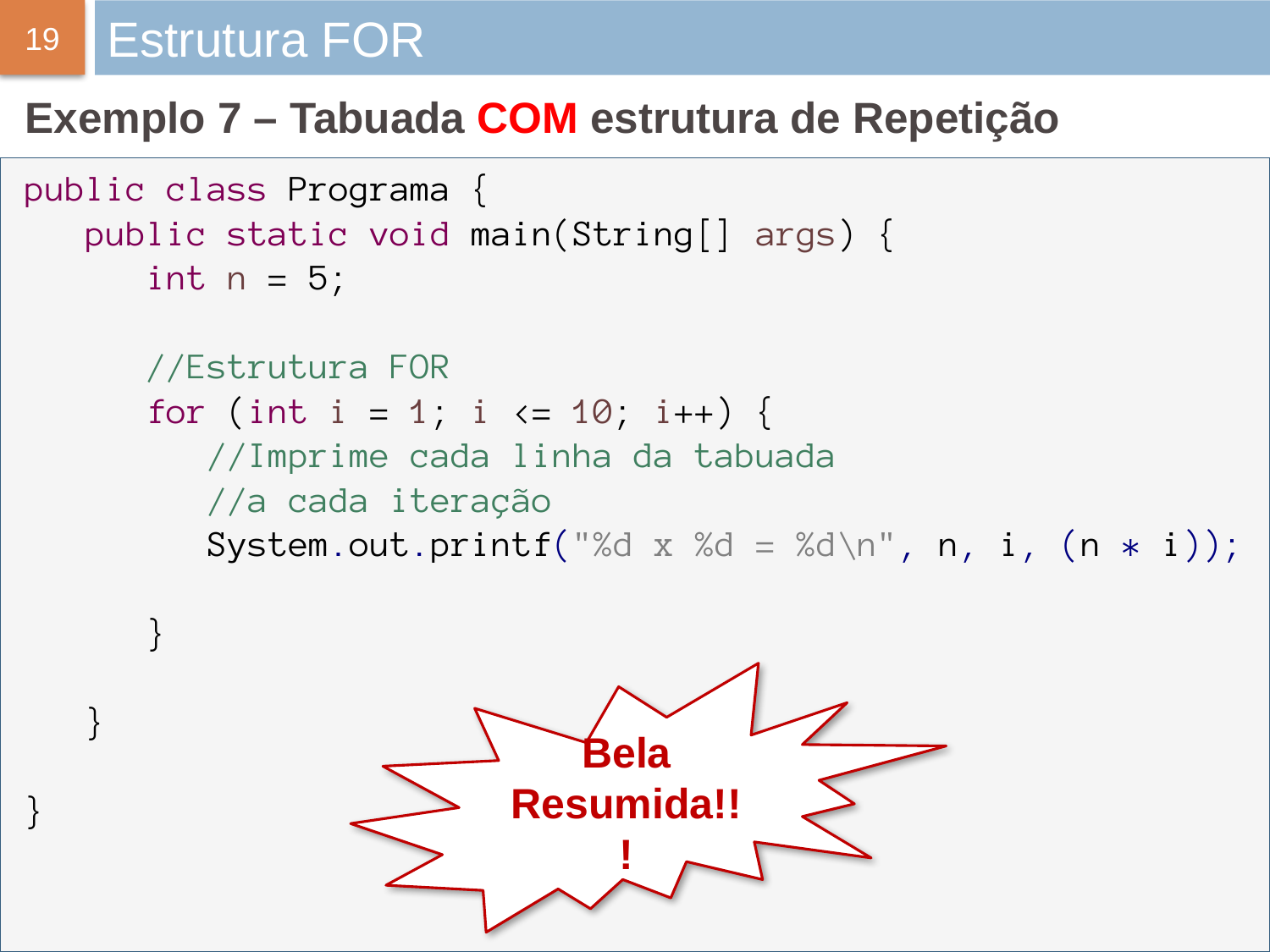

# Estrutura FOR
Exemplo 7 – Tabuada COM estrutura de Repetição
public class Programa {
   public static void main(String[] args) {
      int n = 5;

      //Estrutura FOR
      for (int i = 1; i <= 10; i++) {
         //Imprime cada linha da tabuada
         //a cada iteração
         System.out.printf("%d x %d = %d\n", n, i, (n * i));

      }

   }

}
Bela Resumida!!!